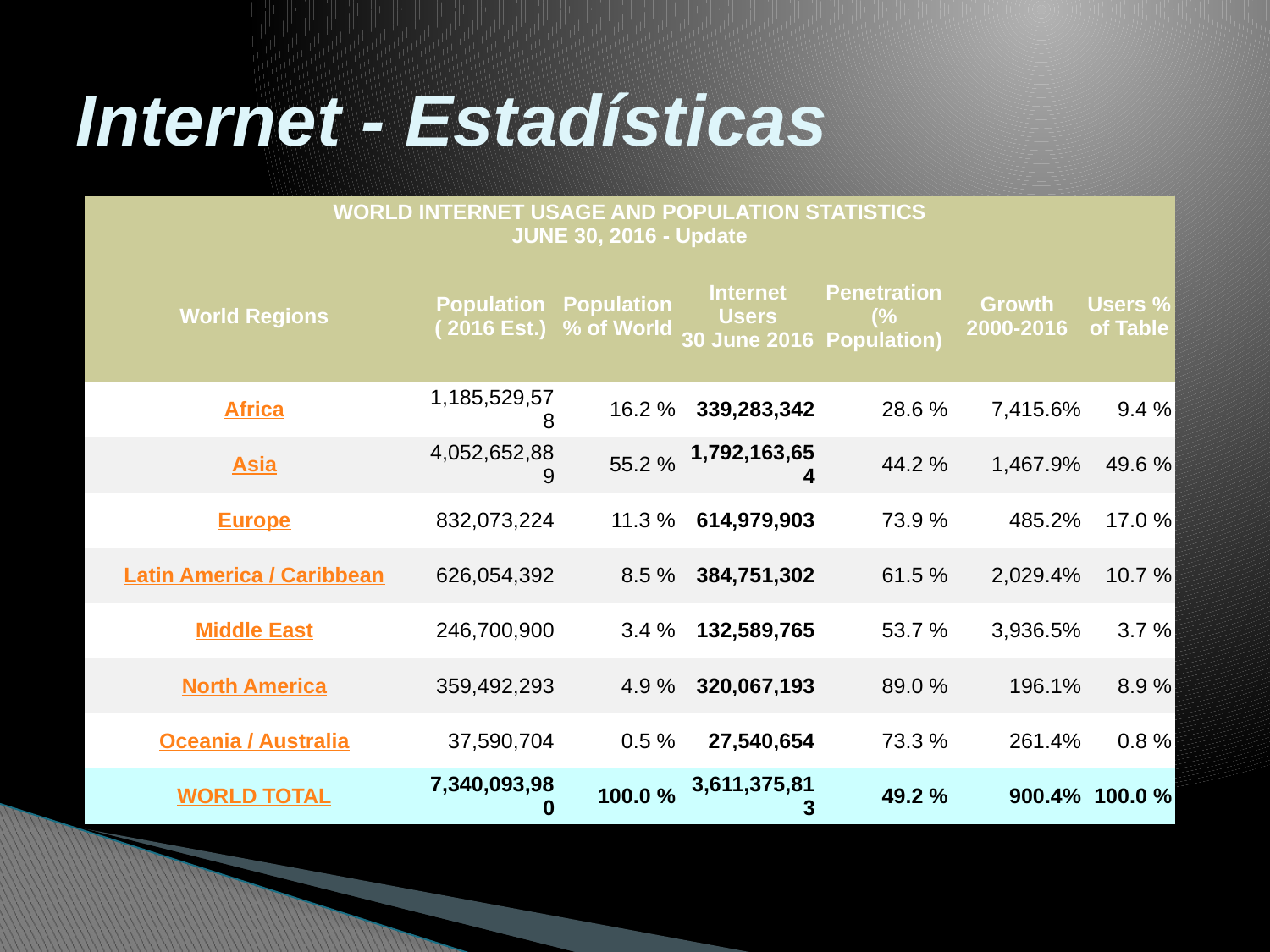

# Internet - Estadísticas
| WORLD INTERNET USAGE AND POPULATION STATISTICS JUNE 30, 2016 - Update |  |  |  |  |  |  |
| --- | --- | --- | --- | --- | --- | --- |
| World Regions | Population ( 2016 Est.) | Population % of World | Internet Users 30 June 2016 | Penetration (% Population) | Growth 2000-2016 | Users % of Table |
| Africa | 1,185,529,578 | 16.2 % | 339,283,342 | 28.6 % | 7,415.6% | 9.4 % |
| Asia | 4,052,652,889 | 55.2 % | 1,792,163,654 | 44.2 % | 1,467.9% | 49.6 % |
| Europe | 832,073,224 | 11.3 % | 614,979,903 | 73.9 % | 485.2% | 17.0 % |
| Latin America / Caribbean | 626,054,392 | 8.5 % | 384,751,302 | 61.5 % | 2,029.4% | 10.7 % |
| Middle East | 246,700,900 | 3.4 % | 132,589,765 | 53.7 % | 3,936.5% | 3.7 % |
| North America | 359,492,293 | 4.9 % | 320,067,193 | 89.0 % | 196.1% | 8.9 % |
| Oceania / Australia | 37,590,704 | 0.5 % | 27,540,654 | 73.3 % | 261.4% | 0.8 % |
| WORLD TOTAL | 7,340,093,980 | 100.0 % | 3,611,375,813 | 49.2 % | 900.4% | 100.0 % |